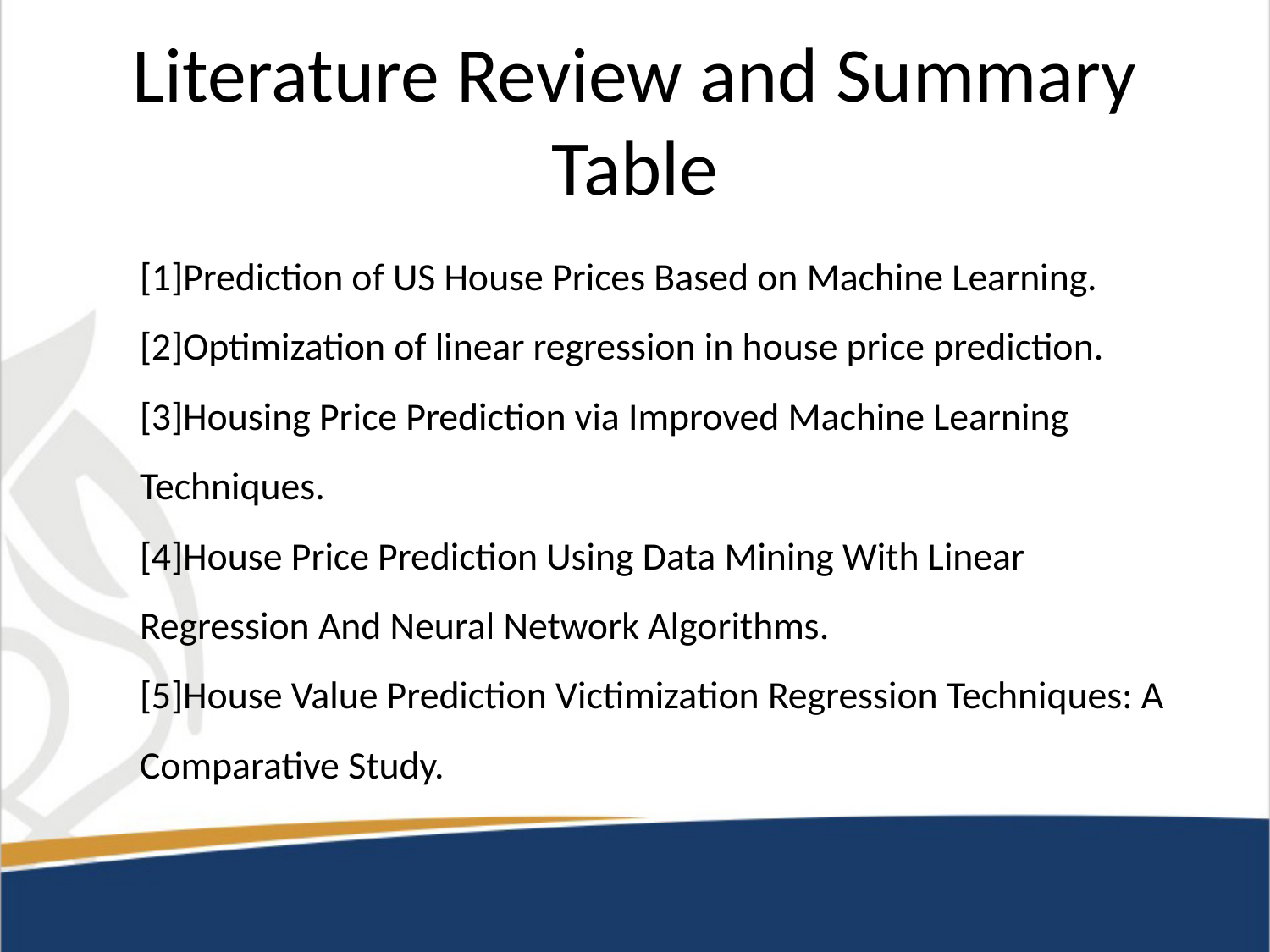

# Literature Review and Summary Table
[1]Prediction of US House Prices Based on Machine Learning.
[2]Optimization of linear regression in house price prediction.
[3]Housing Price Prediction via Improved Machine Learning Techniques.
[4]House Price Prediction Using Data Mining With Linear Regression And Neural Network Algorithms.
[5]House Value Prediction Victimization Regression Techniques: A Comparative Study.